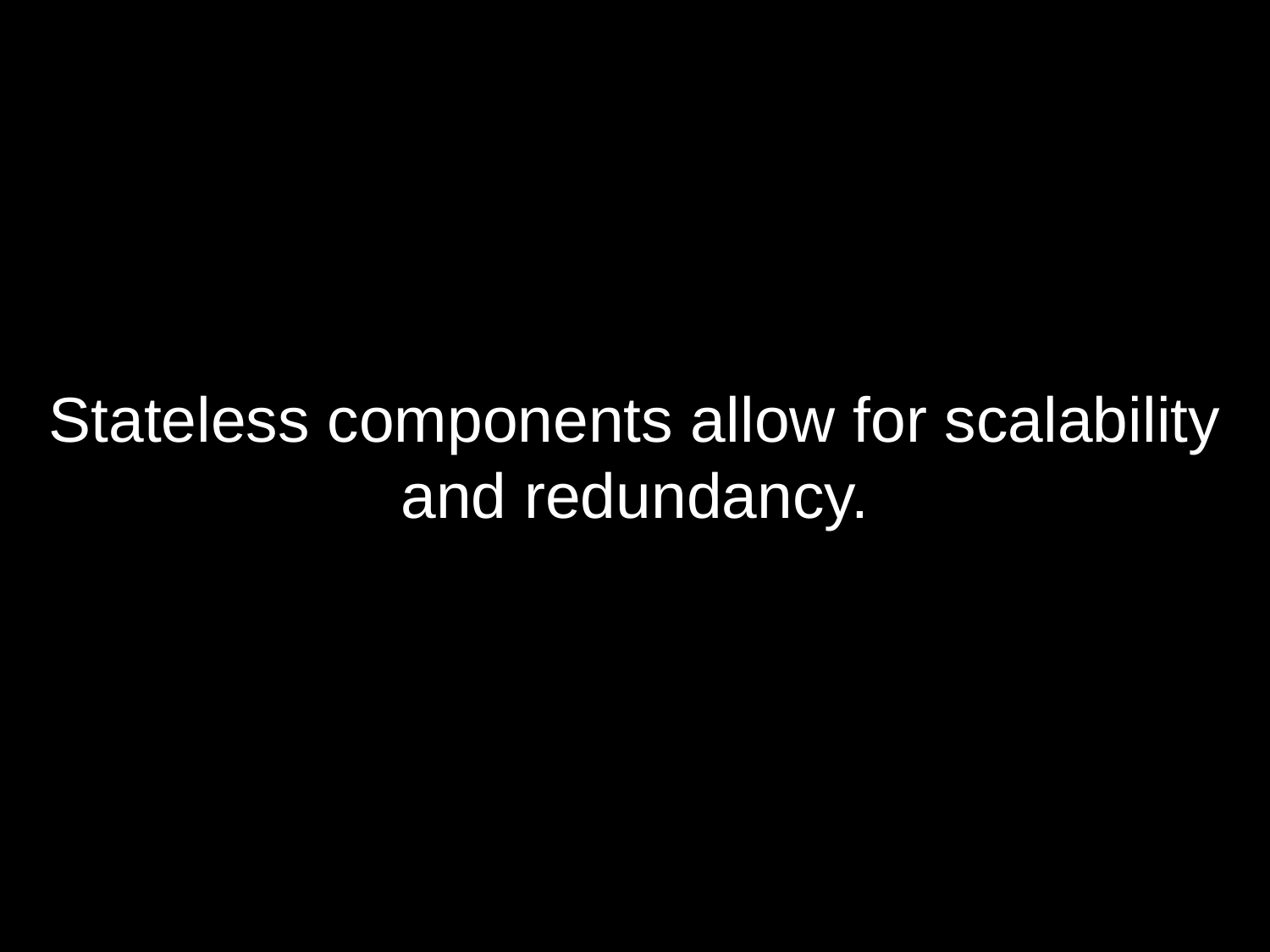

# Stateless components allow for scalability and redundancy.